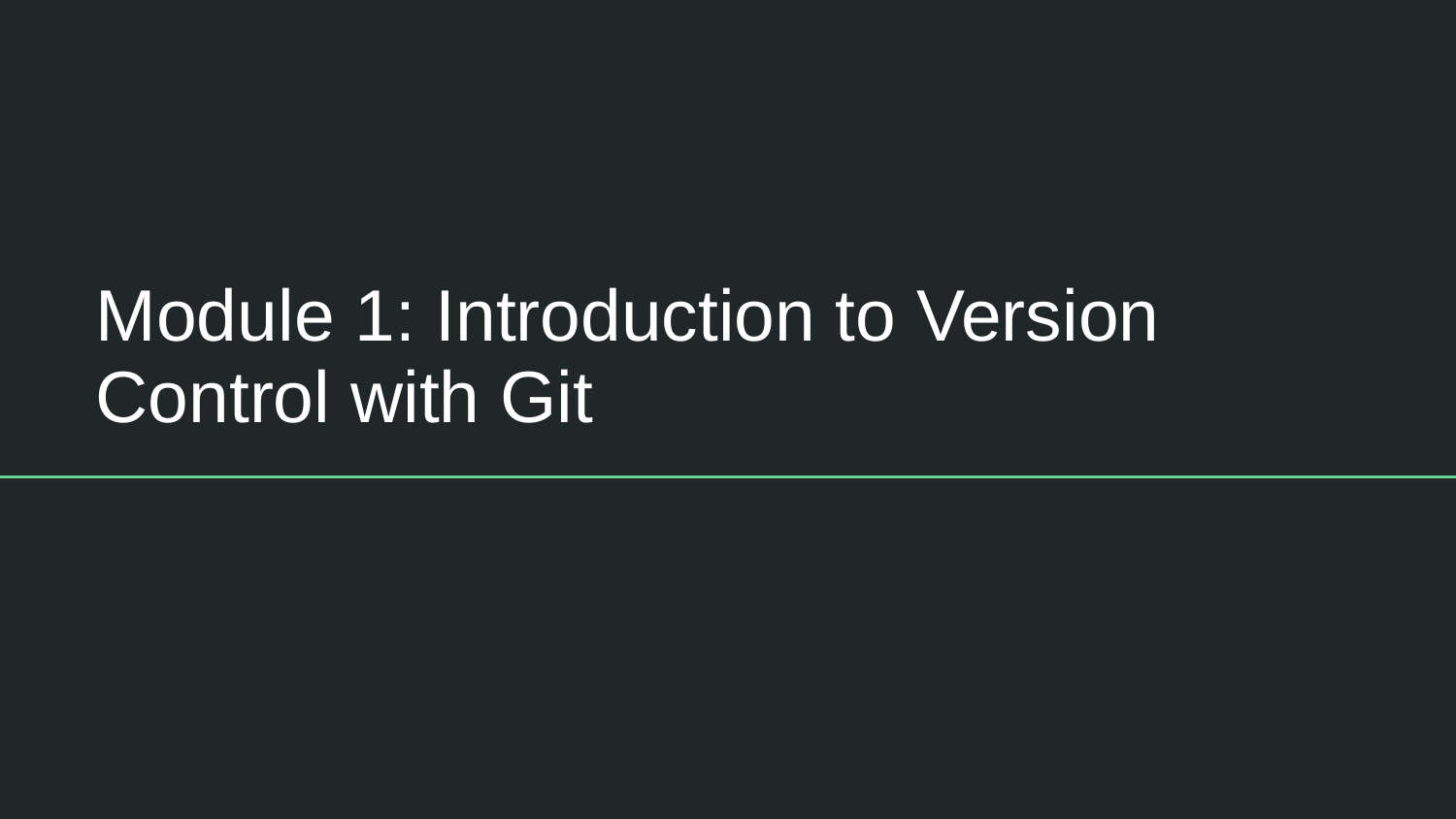

# Module 1: Introduction to Version Control with Git